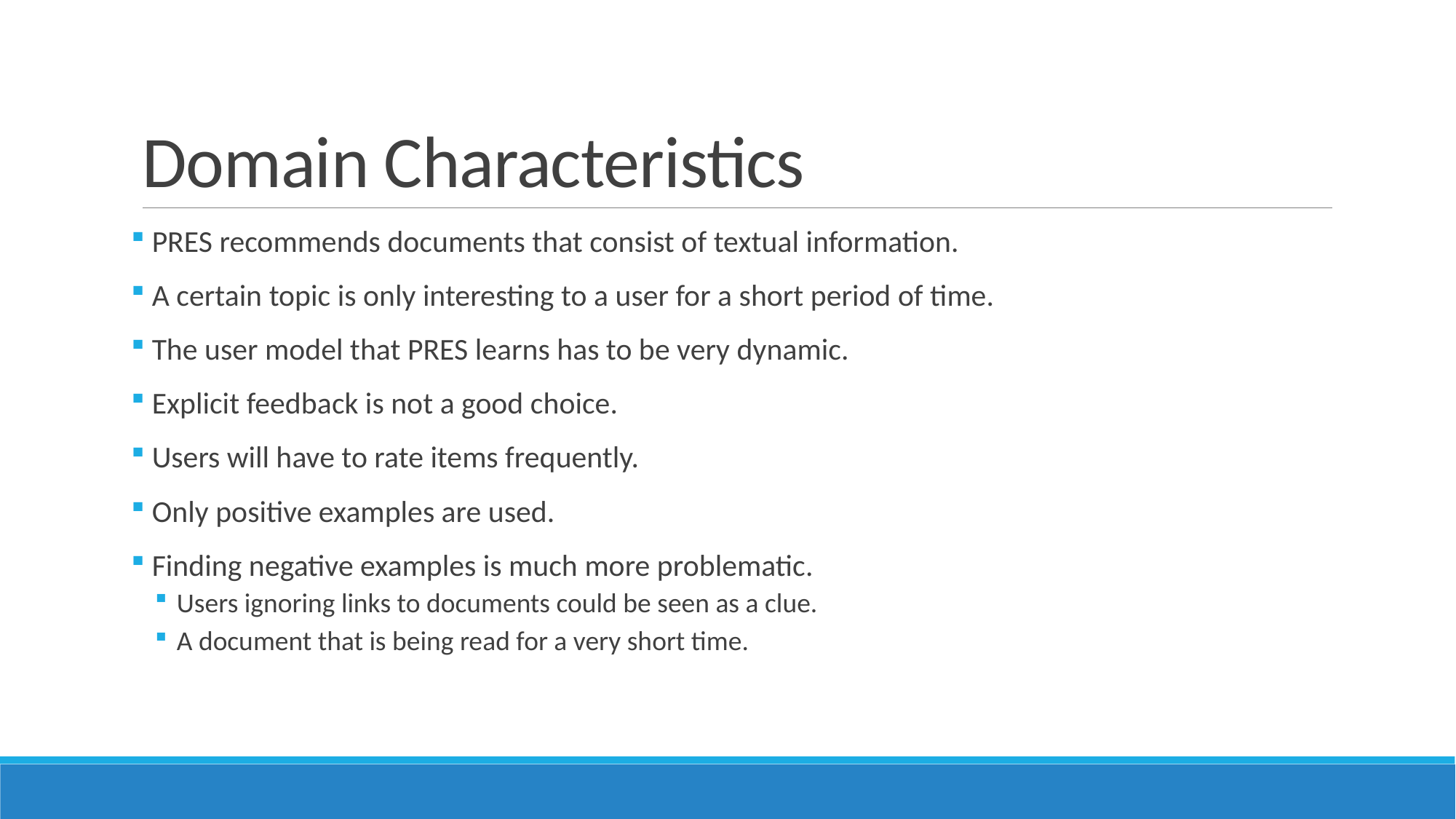

# Domain Characteristics
 PRES recommends documents that consist of textual information.
 A certain topic is only interesting to a user for a short period of time.
 The user model that PRES learns has to be very dynamic.
 Explicit feedback is not a good choice.
 Users will have to rate items frequently.
 Only positive examples are used.
 Finding negative examples is much more problematic.
Users ignoring links to documents could be seen as a clue.
A document that is being read for a very short time.